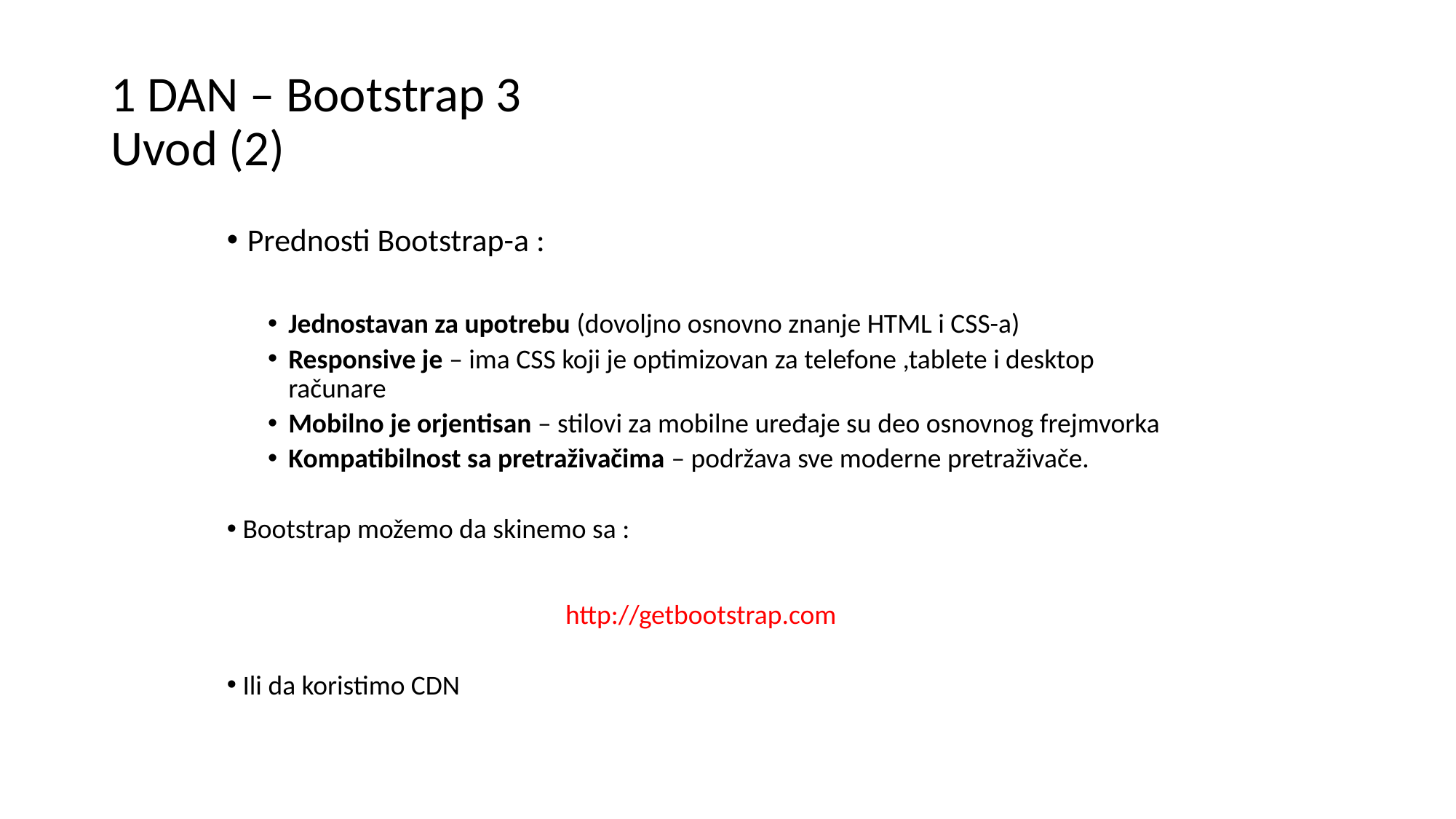

# 1 DAN – Bootstrap 3 Uvod (2)
Prednosti Bootstrap-a :

Jednostavan za upotrebu (dovoljno osnovno znanje HTML i CSS-a)
Responsive je – ima CSS koji je optimizovan za telefone ,tablete i desktop računare
Mobilno je orjentisan – stilovi za mobilne uređaje su deo osnovnog frejmvorka
Kompatibilnost sa pretraživačima – podržava sve moderne pretraživače.

 Bootstrap možemo da skinemo sa :

http://getbootstrap.com

 Ili da koristimo CDN